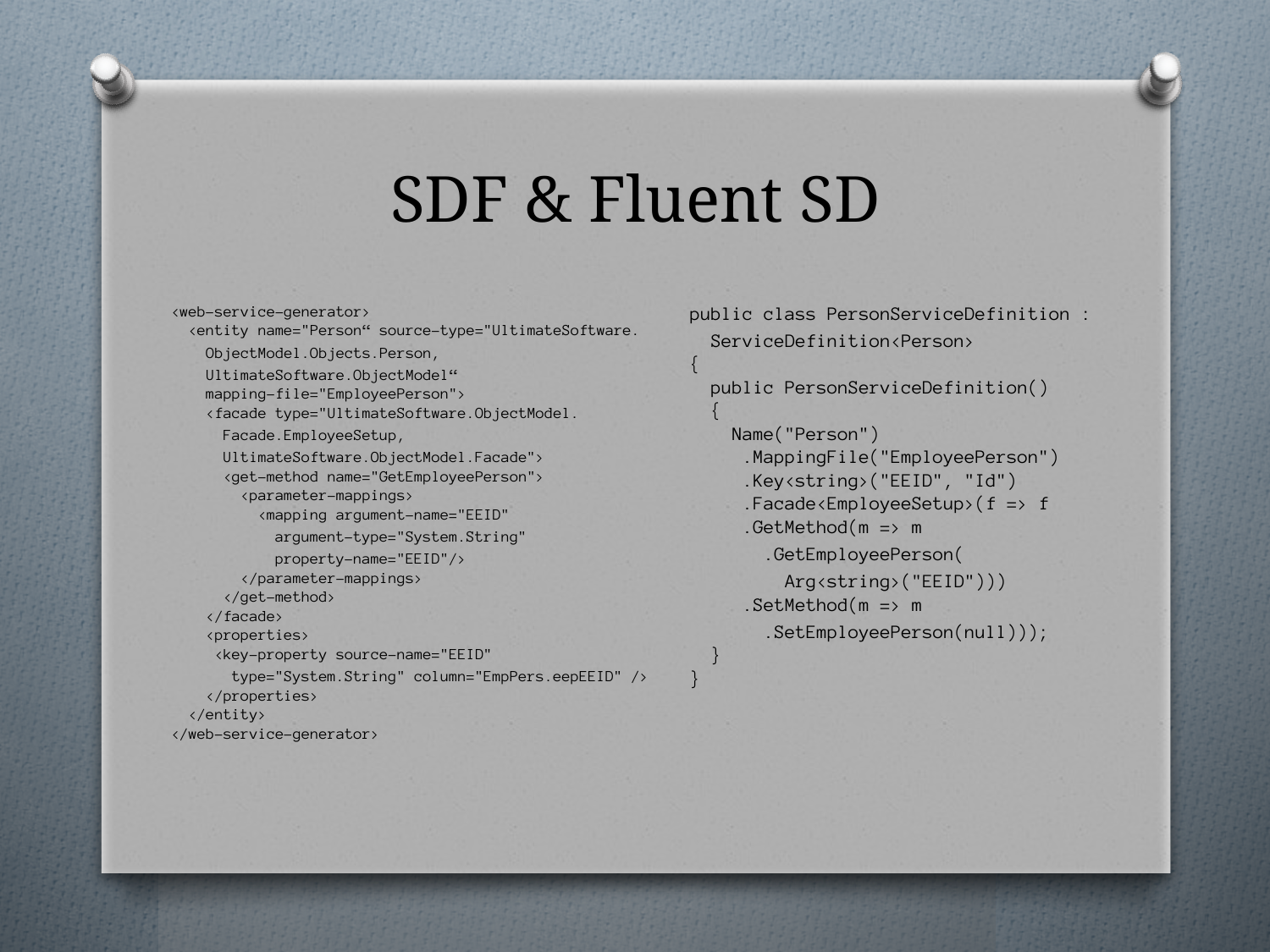

# SDF & Fluent SD
public class PersonServiceDefinition :
  ServiceDefinition<Person>
{
  public PersonServiceDefinition()
  {
    Name("Person")
     .MappingFile("EmployeePerson")
     .Key<string>("EEID", "Id")
     .Facade<EmployeeSetup>(f => f
     .GetMethod(m => m
       .GetEmployeePerson(
         Arg<string>("EEID")))
     .SetMethod(m => m
       .SetEmployeePerson(null)));
  }
}
<web-service-generator>
  <entity name="Person“ source-type="UltimateSoftware.
    ObjectModel.Objects.Person,
    UltimateSoftware.ObjectModel“
    mapping-file="EmployeePerson">
    <facade type="UltimateSoftware.ObjectModel.
      Facade.EmployeeSetup,
      UltimateSoftware.ObjectModel.Facade">
      <get-method name="GetEmployeePerson">
        <parameter-mappings>
          <mapping argument-name="EEID"
            argument-type="System.String"
            property-name="EEID"/>
        </parameter-mappings>
      </get-method>
    </facade>
    <properties>
     <key-property source-name="EEID"
       type="System.String" column="EmpPers.eepEEID" />
    </properties>
  </entity>
</web-service-generator>